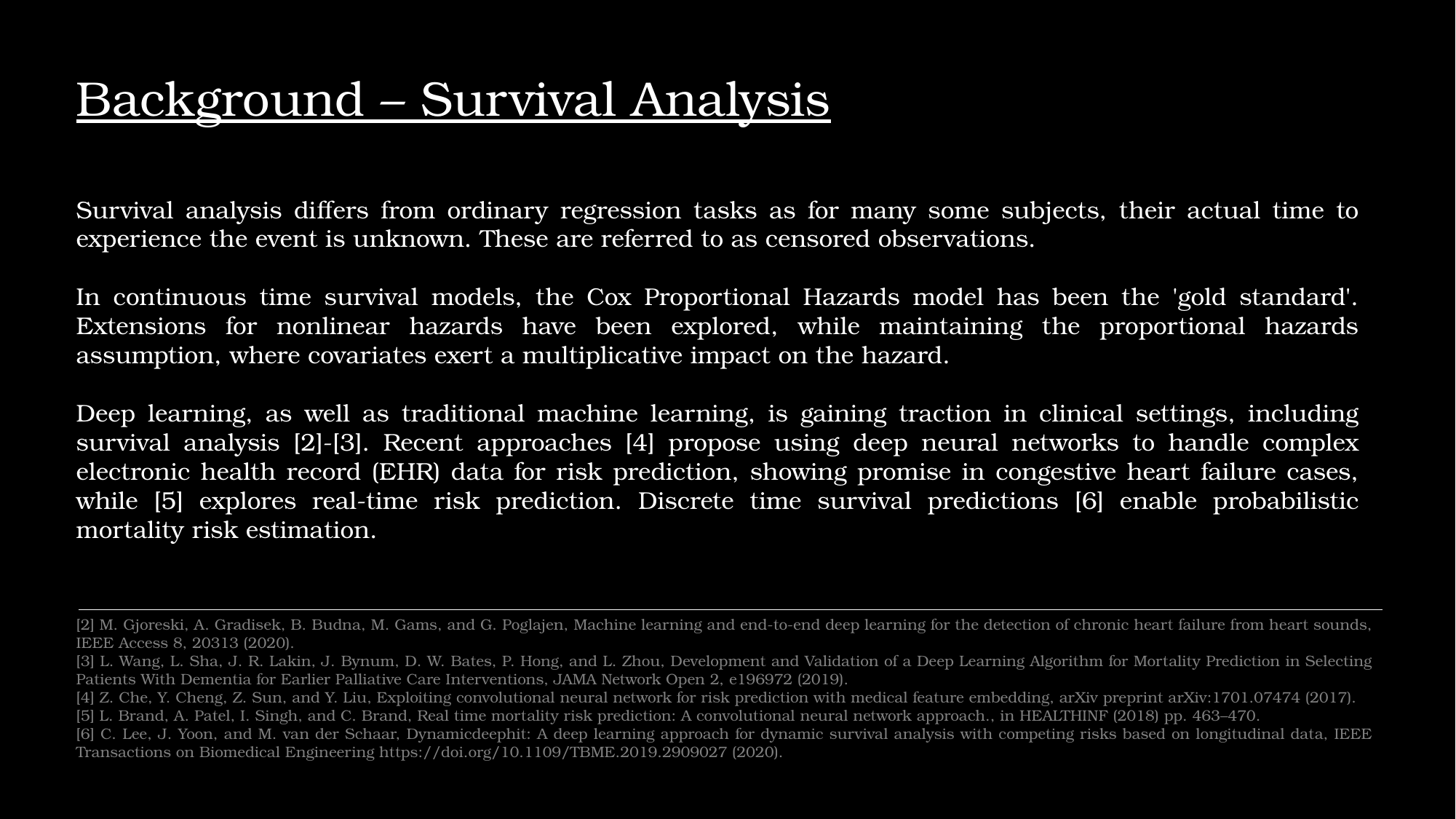

Background – Survival Analysis
Survival analysis differs from ordinary regression tasks as for many some subjects, their actual time to experience the event is unknown. These are referred to as censored observations.

In continuous time survival models, the Cox Proportional Hazards model has been the 'gold standard'. Extensions for nonlinear hazards have been explored, while maintaining the proportional hazards assumption, where covariates exert a multiplicative impact on the hazard.

Deep learning, as well as traditional machine learning, is gaining traction in clinical settings, including survival analysis [2]-[3]. Recent approaches [4] propose using deep neural networks to handle complex electronic health record (EHR) data for risk prediction, showing promise in congestive heart failure cases, while [5] explores real-time risk prediction. Discrete time survival predictions [6] enable probabilistic mortality risk estimation.
[2] M. Gjoreski, A. Gradisek, B. Budna, M. Gams, and G. Poglajen, Machine learning and end-to-end deep learning for the detection of chronic heart failure from heart sounds, IEEE Access 8, 20313 (2020).
[3] L. Wang, L. Sha, J. R. Lakin, J. Bynum, D. W. Bates, P. Hong, and L. Zhou, Development and Validation of a Deep Learning Algorithm for Mortality Prediction in Selecting Patients With Dementia for Earlier Palliative Care Interventions, JAMA Network Open 2, e196972 (2019).
[4] Z. Che, Y. Cheng, Z. Sun, and Y. Liu, Exploiting convolutional neural network for risk prediction with medical feature embedding, arXiv preprint arXiv:1701.07474 (2017).
[5] L. Brand, A. Patel, I. Singh, and C. Brand, Real time mortality risk prediction: A convolutional neural network approach., in HEALTHINF (2018) pp. 463–470.
[6] C. Lee, J. Yoon, and M. van der Schaar, Dynamicdeephit: A deep learning approach for dynamic survival analysis with competing risks based on longitudinal data, IEEE Transactions on Biomedical Engineering https://doi.org/10.1109/TBME.2019.2909027 (2020).